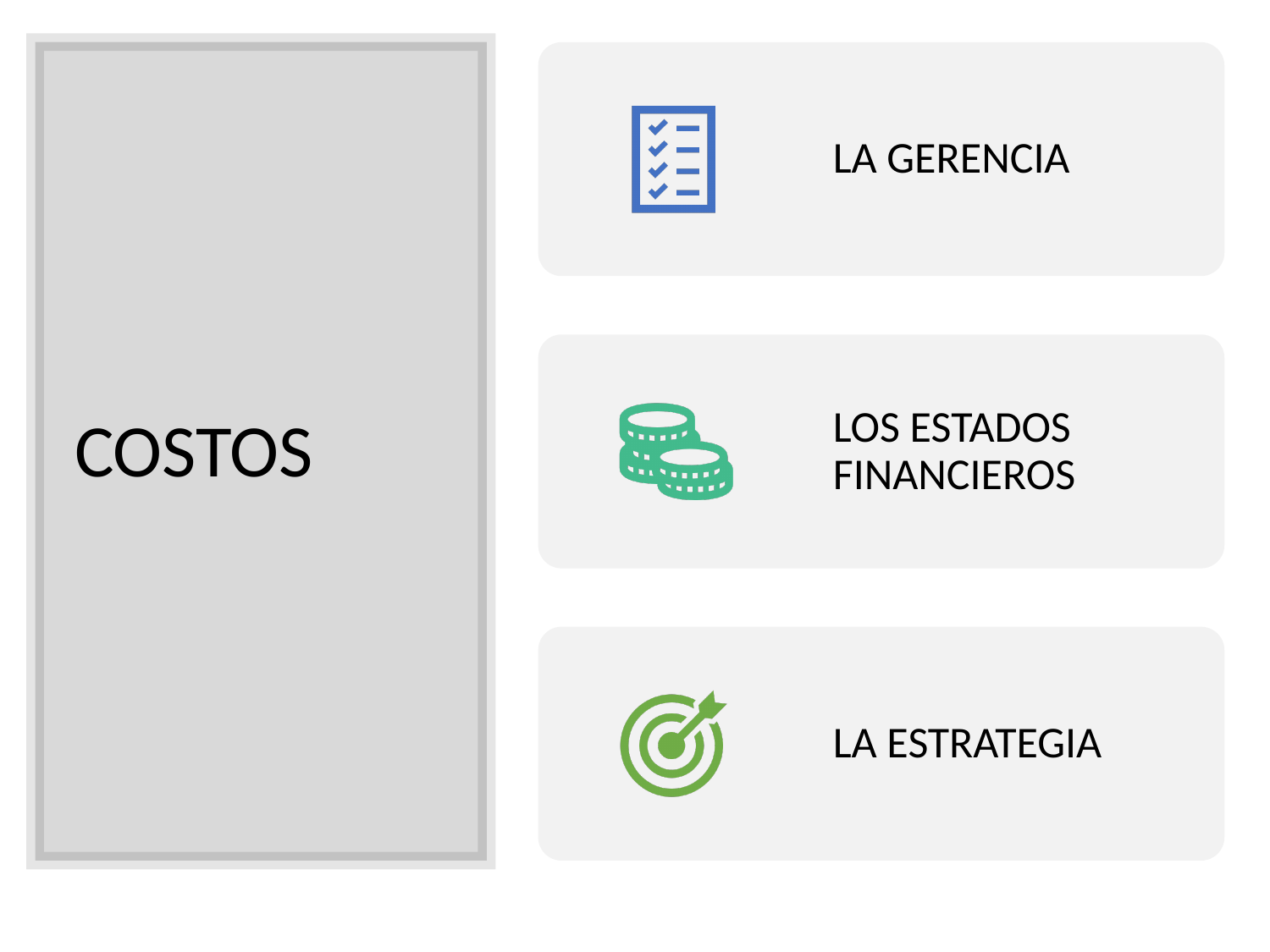

LA GERENCIA
LOS ESTADOS FINANCIEROS
LA ESTRATEGIA
# COSTOS